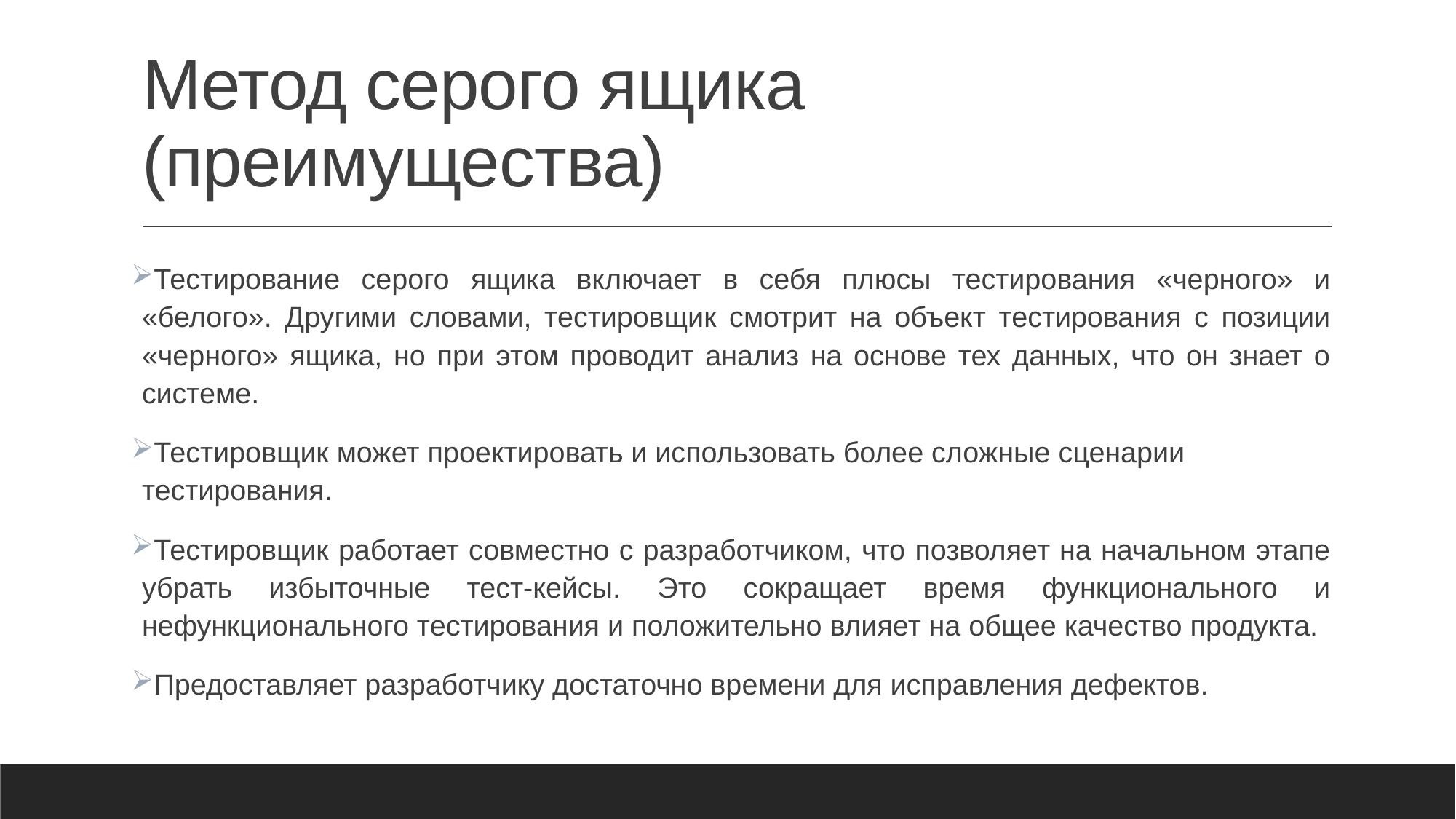

# Метод серого ящика (преимущества)
Тестирование серого ящика включает в себя плюсы тестирования «черного» и «белого». Другими словами, тестировщик смотрит на объект тестирования с позиции «черного» ящика, но при этом проводит анализ на основе тех данных, что он знает о системе.
Тестировщик может проектировать и использовать более сложные сценарии тестирования.
Тестировщик работает совместно с разработчиком, что позволяет на начальном этапе убрать избыточные тест-кейсы. Это сокращает время функционального и нефункционального тестирования и положительно влияет на общее качество продукта.
Предоставляет разработчику достаточно времени для исправления дефектов.